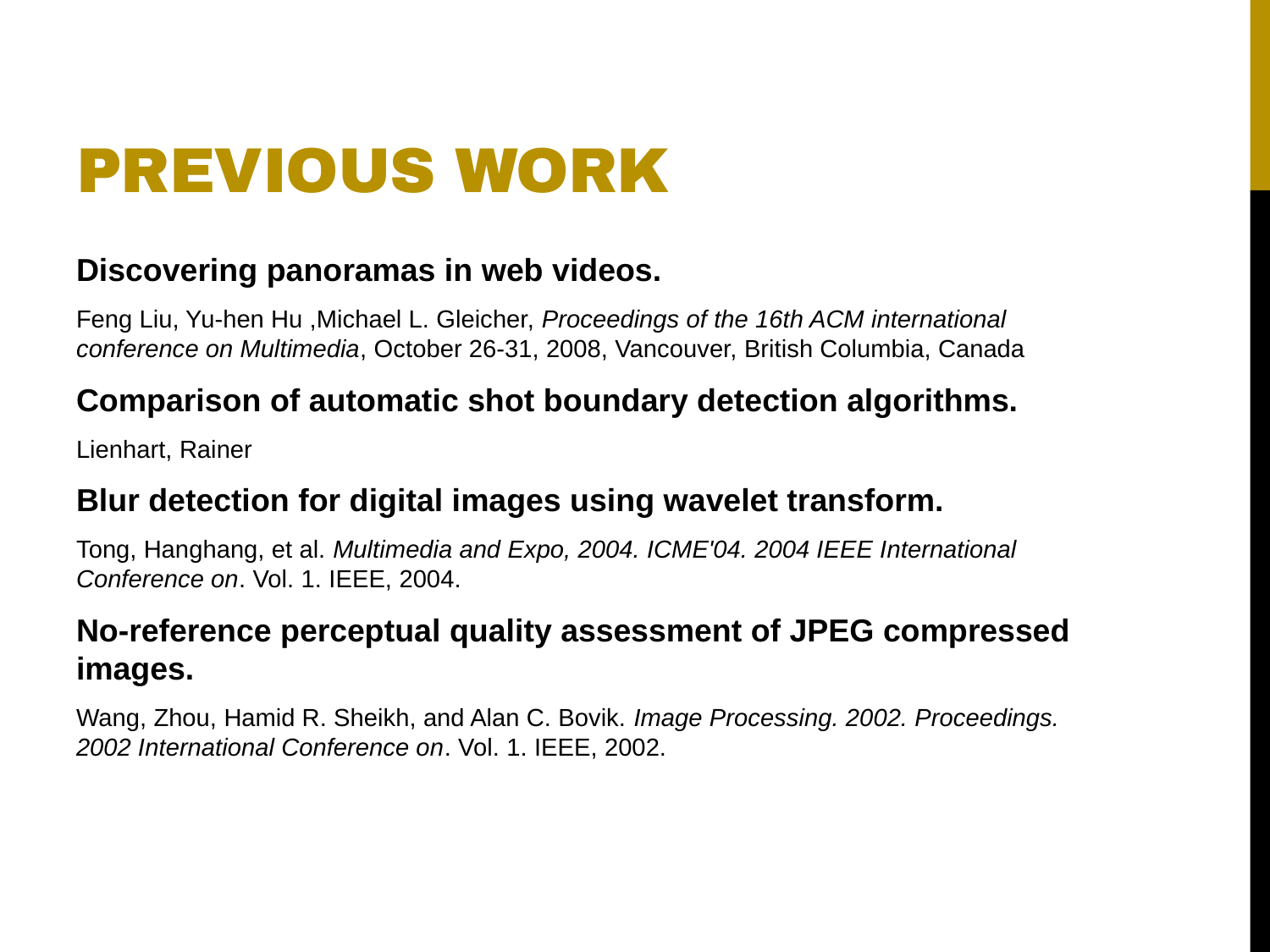

# Previous work
Discovering panoramas in web videos.
Feng Liu, Yu-hen Hu ,Michael L. Gleicher, Proceedings of the 16th ACM international conference on Multimedia, October 26-31, 2008, Vancouver, British Columbia, Canada
Comparison of automatic shot boundary detection algorithms.
Lienhart, Rainer
Blur detection for digital images using wavelet transform.
Tong, Hanghang, et al. Multimedia and Expo, 2004. ICME'04. 2004 IEEE International Conference on. Vol. 1. IEEE, 2004.
No-reference perceptual quality assessment of JPEG compressed images.
Wang, Zhou, Hamid R. Sheikh, and Alan C. Bovik. Image Processing. 2002. Proceedings. 2002 International Conference on. Vol. 1. IEEE, 2002.